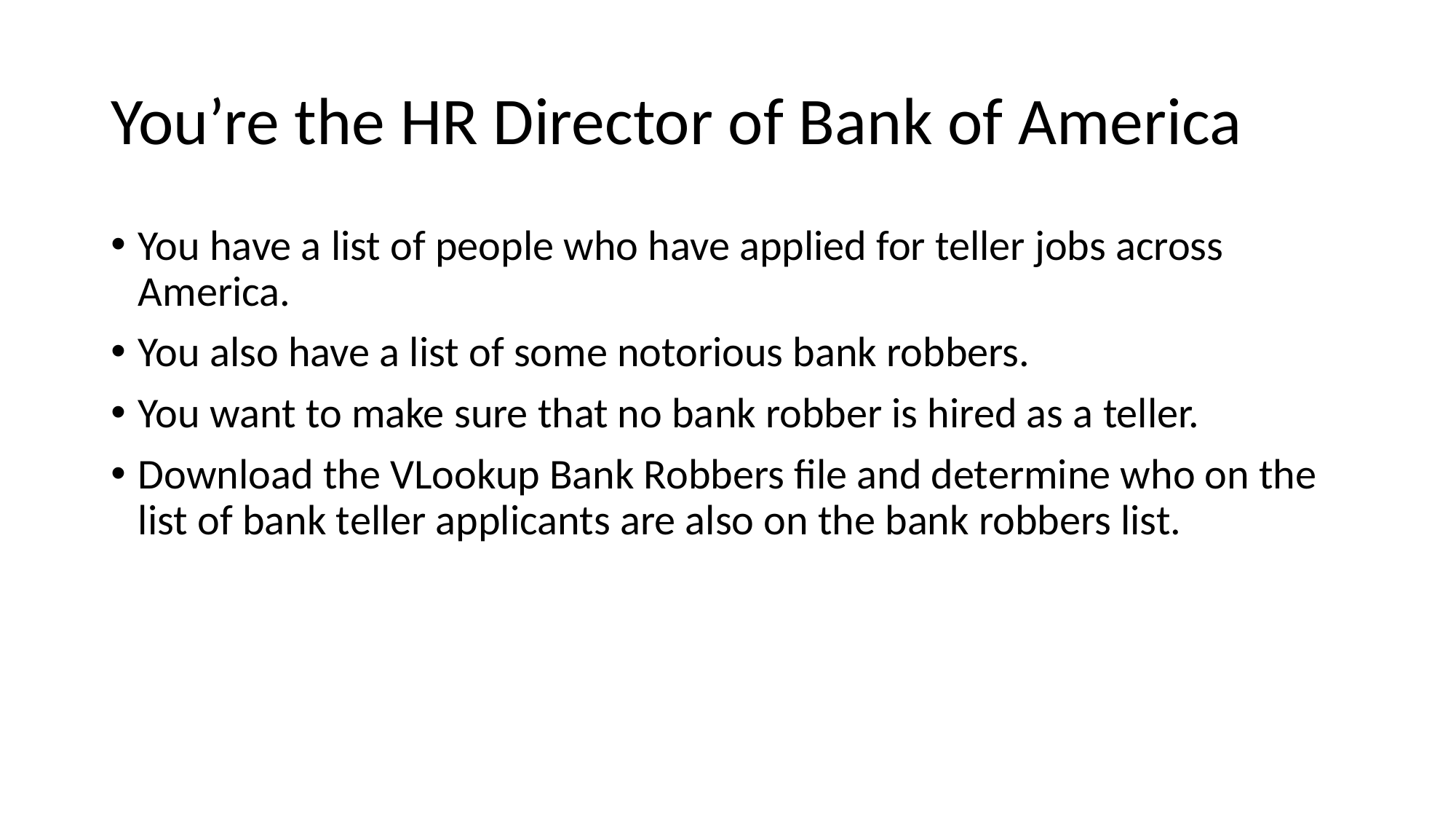

# You’re the HR Director of Bank of America
You have a list of people who have applied for teller jobs across America.
You also have a list of some notorious bank robbers.
You want to make sure that no bank robber is hired as a teller.
Download the VLookup Bank Robbers file and determine who on the list of bank teller applicants are also on the bank robbers list.